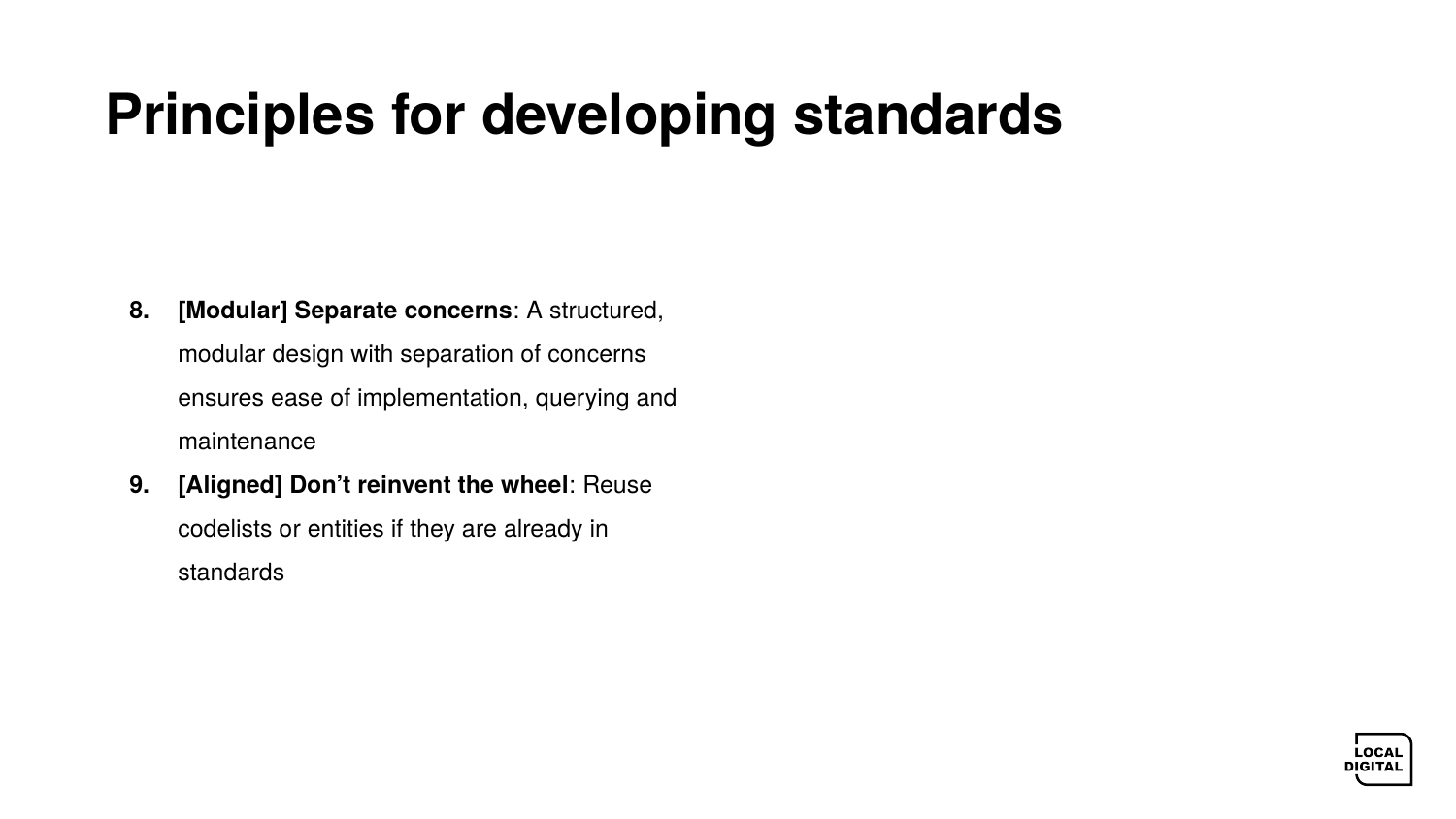

# Principles for developing standards
[Modular] Separate concerns: A structured, modular design with separation of concerns ensures ease of implementation, querying and maintenance
[Aligned] Don’t reinvent the wheel: Reuse codelists or entities if they are already in standards